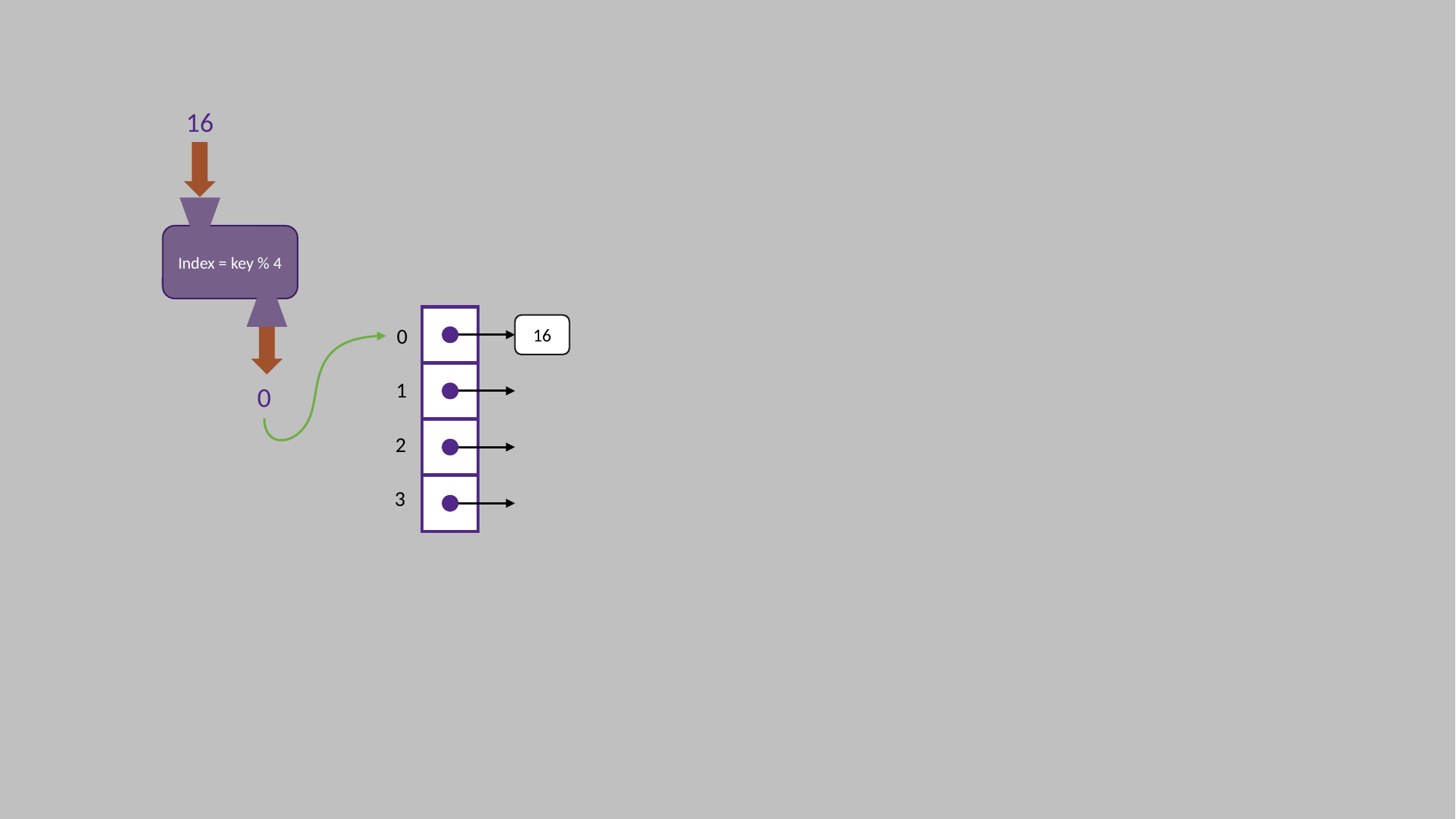

16

Index = key % 4

16
0

1
0

2

3